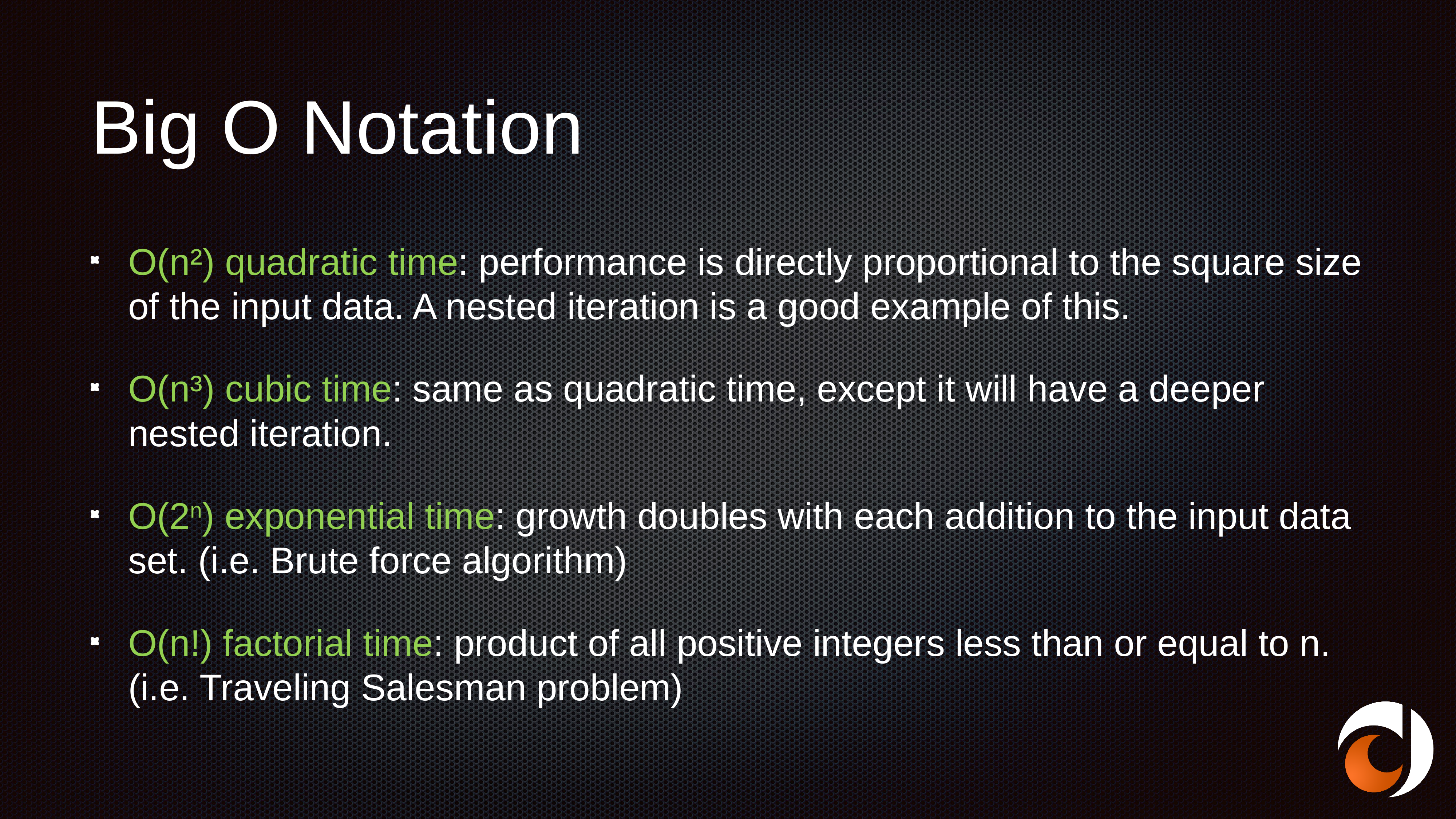

# Big O Notation
O(n²) quadratic time: performance is directly proportional to the square size of the input data. A nested iteration is a good example of this.
O(n³) cubic time: same as quadratic time, except it will have a deeper nested iteration.
O(2n) exponential time: growth doubles with each addition to the input data set. (i.e. Brute force algorithm)
O(n!) factorial time: product of all positive integers less than or equal to n. (i.e. Traveling Salesman problem)